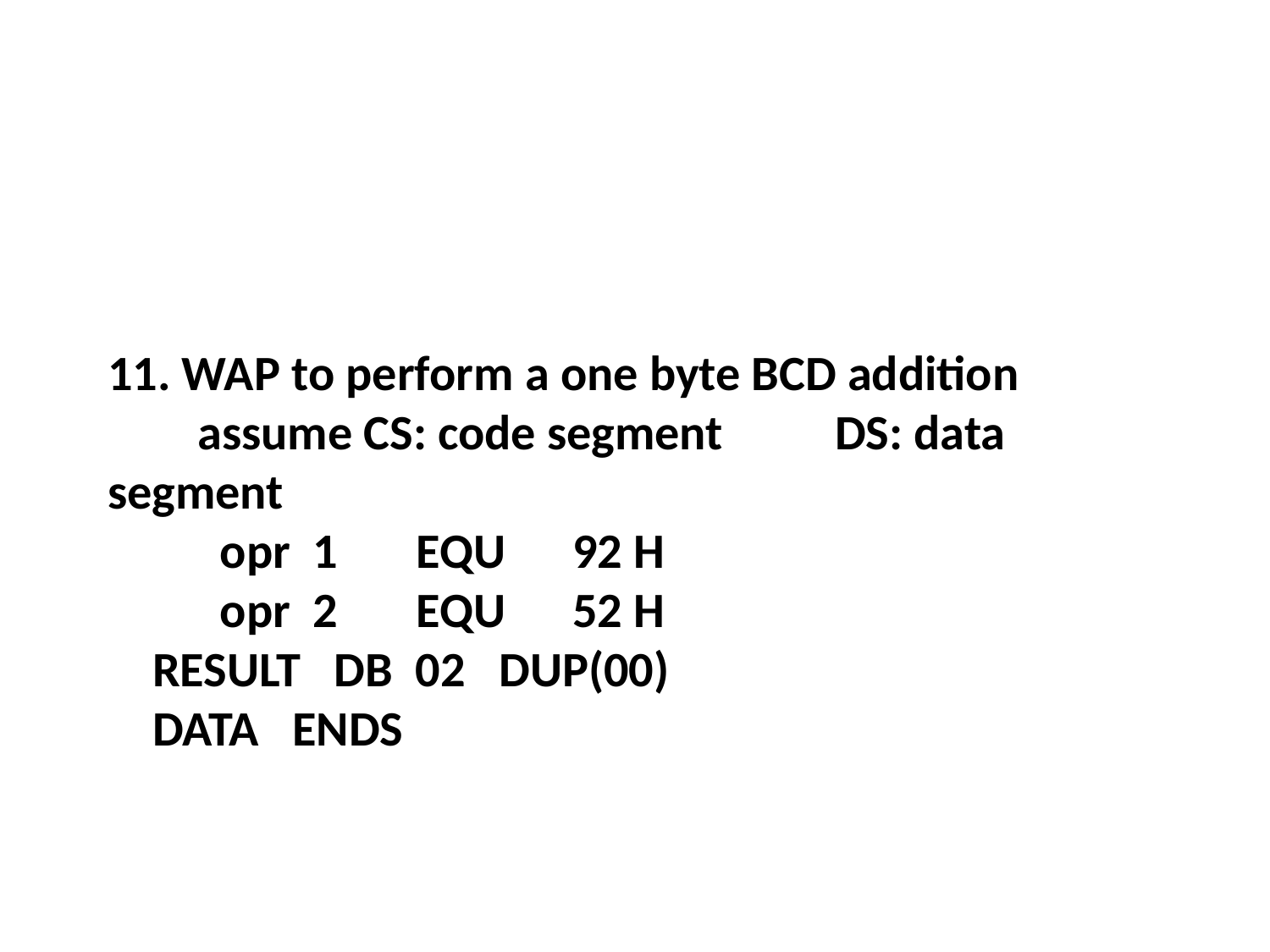

11. WAP to perform a one byte BCD addition
        assume CS: code segment          DS: data segment
          opr  1       EQU      92 H
          opr  2       EQU      52 H
    RESULT   DB  02   DUP(00)
    DATA   ENDS